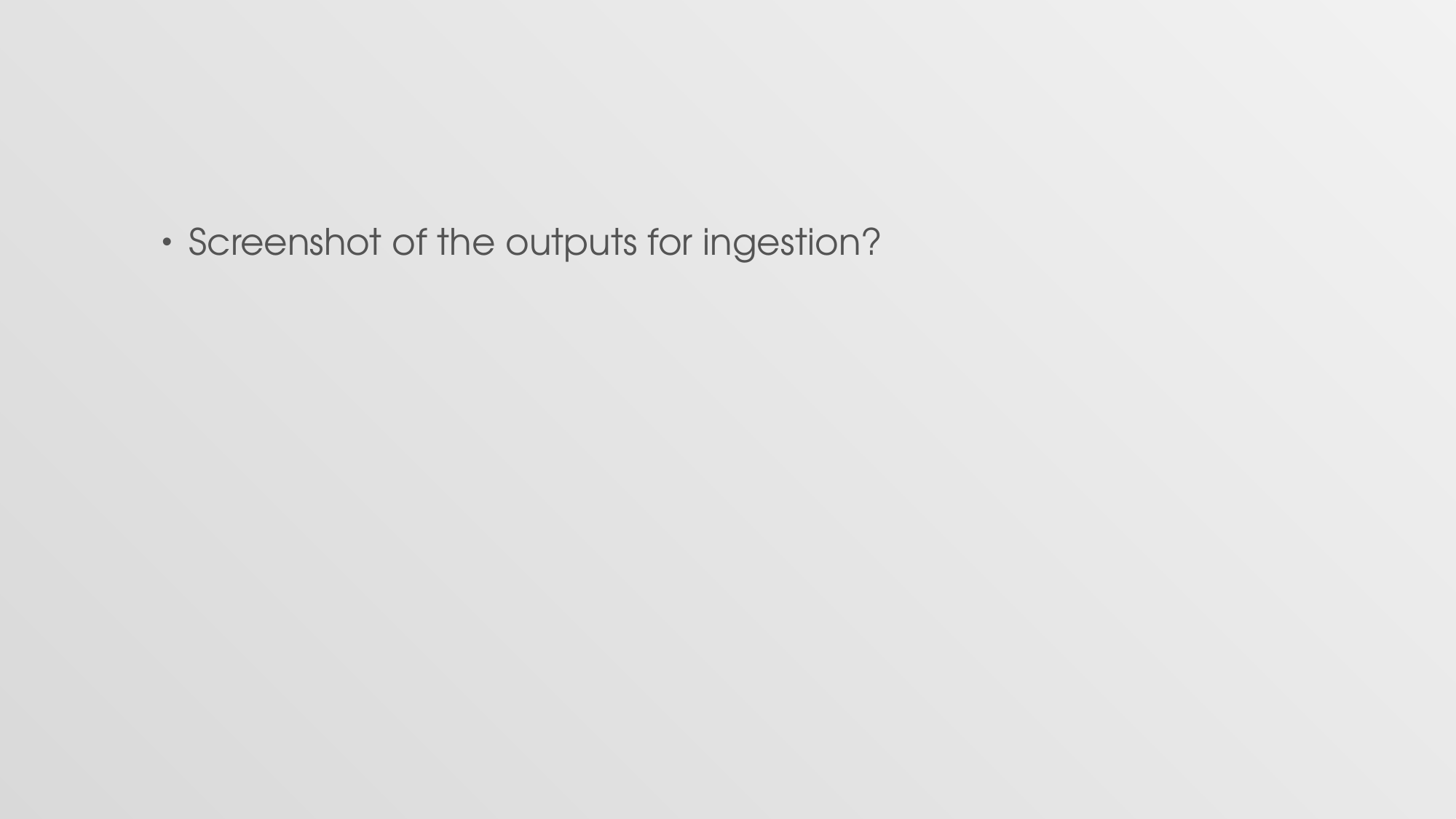

#
Screenshot of the outputs for ingestion?